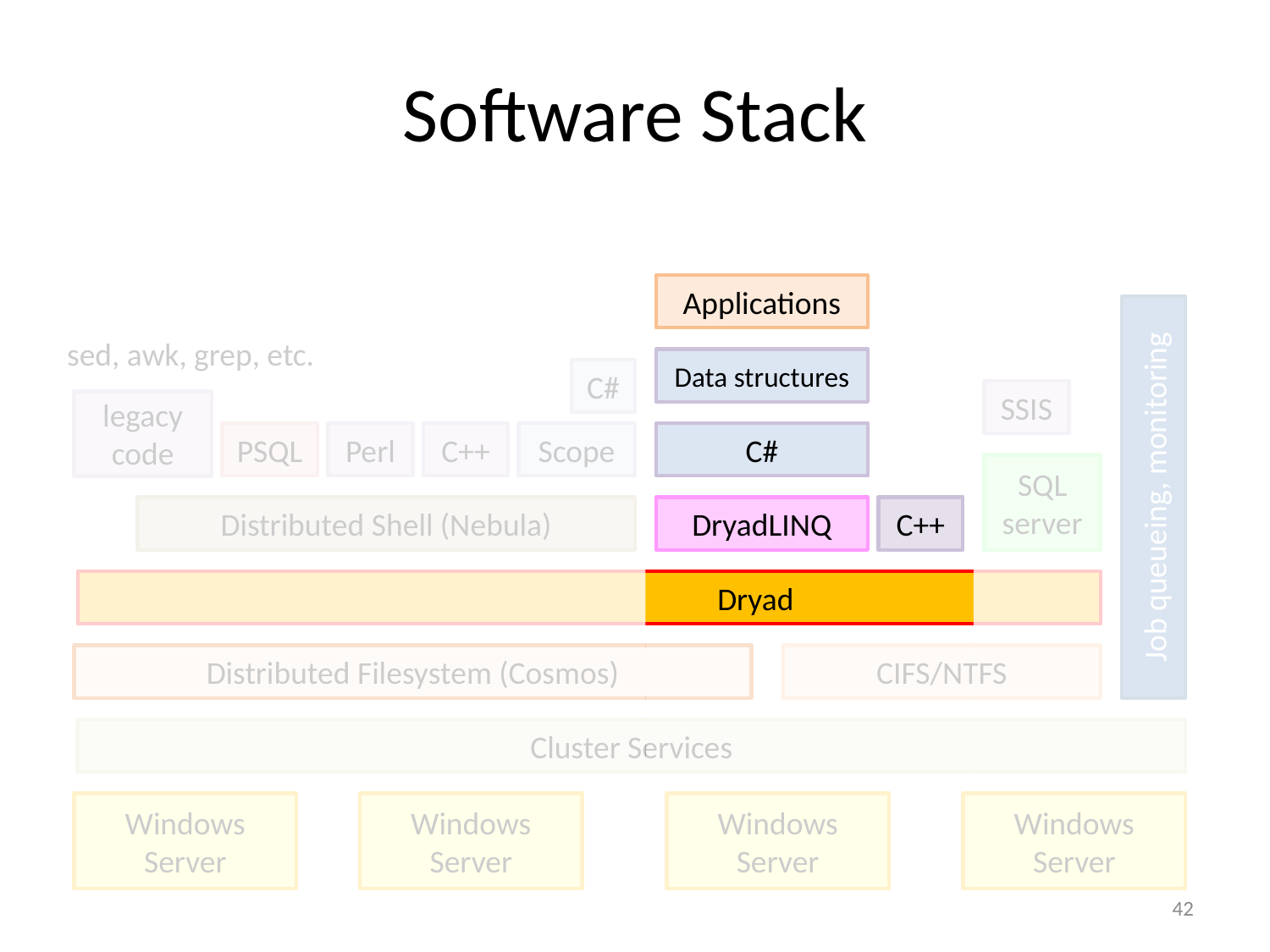

# Software Stack

Applications
sed, awk, grep, etc.
Data structures
C#
SSIS
legacy
code
PSQL
Perl
C++
Scope
C#
SQL
server
Job queueing, monitoring
Distributed Shell (Nebula)
DryadLINQ
C++
		           Dryad

Distributed Filesystem (Cosmos)
CIFS/NTFS
Cluster Services
Windows Server
Windows Server
Windows Server
Windows Server
42